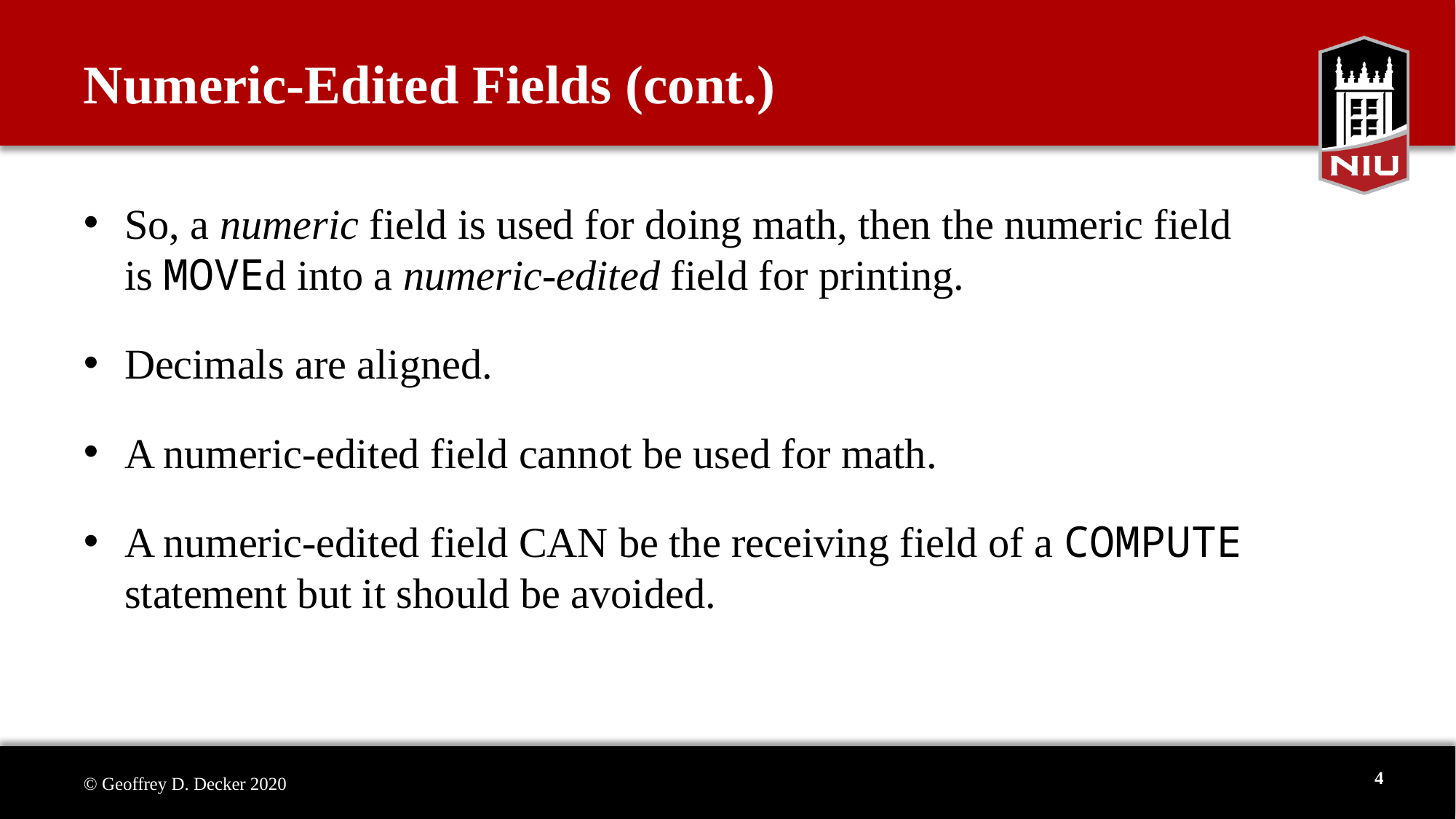

# Numeric-Edited Fields (cont.)
So, a numeric field is used for doing math, then the numeric field is MOVEd into a numeric-edited field for printing.

Decimals are aligned.

A numeric-edited field cannot be used for math.

A numeric-edited field CAN be the receiving field of a COMPUTE statement but it should be avoided.
4
© Geoffrey D. Decker 2020